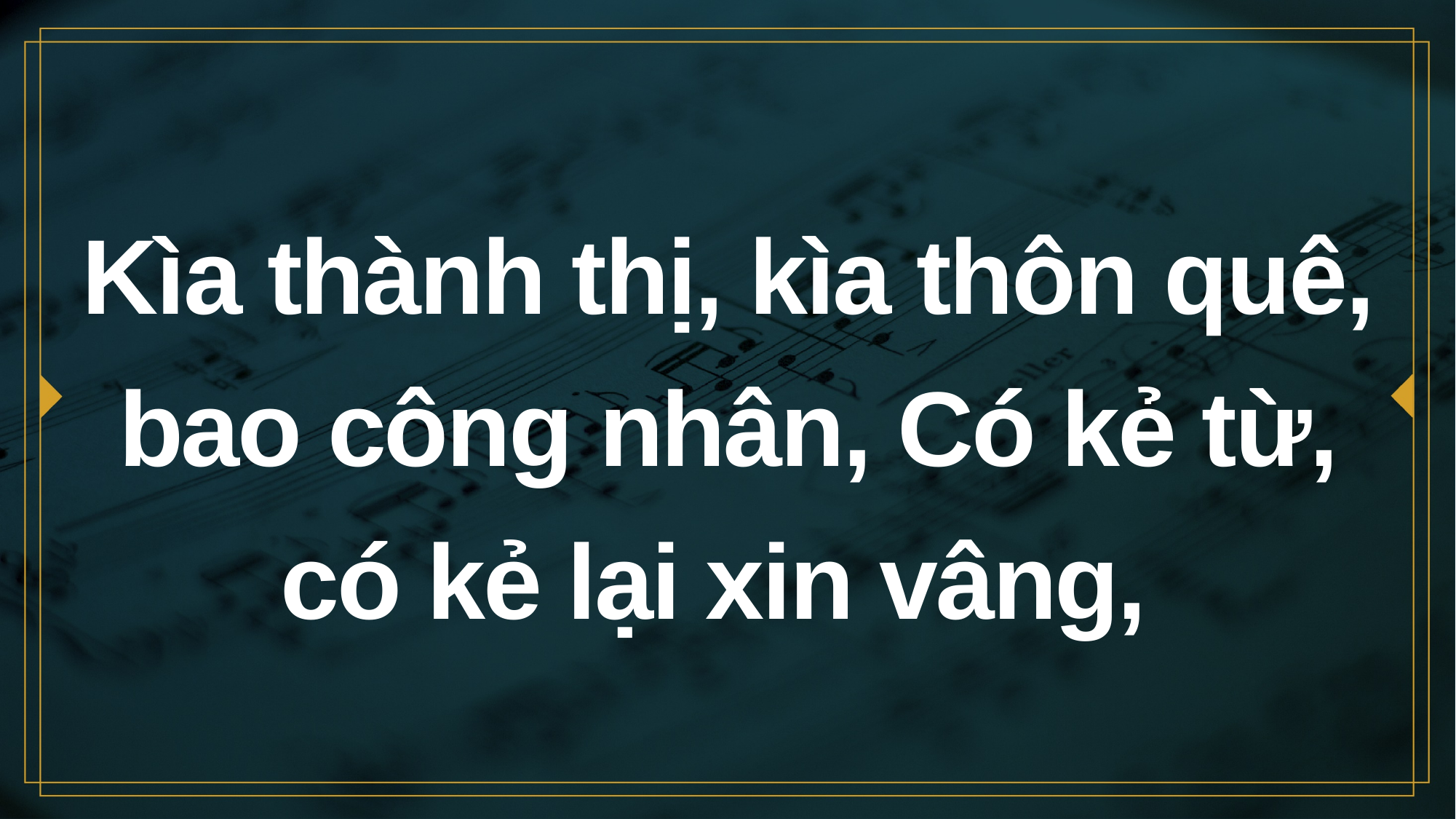

# Kìa thành thị, kìa thôn quê, bao công nhân, Có kẻ từ, có kẻ lại xin vâng,